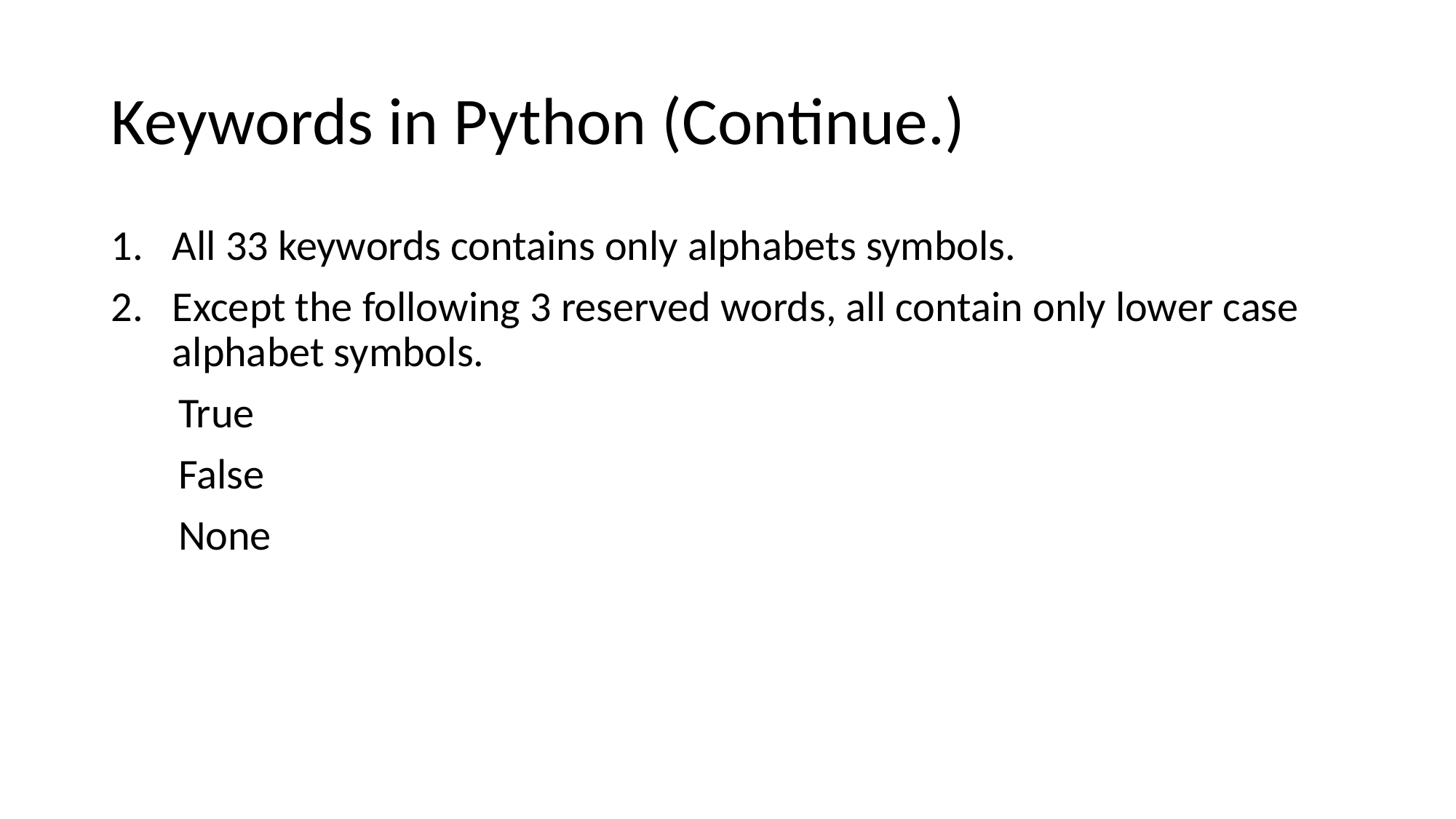

# Keywords in Python (Continue.)
All 33 keywords contains only alphabets symbols.
Except the following 3 reserved words, all contain only lower case alphabet symbols.
       True
       False
       None